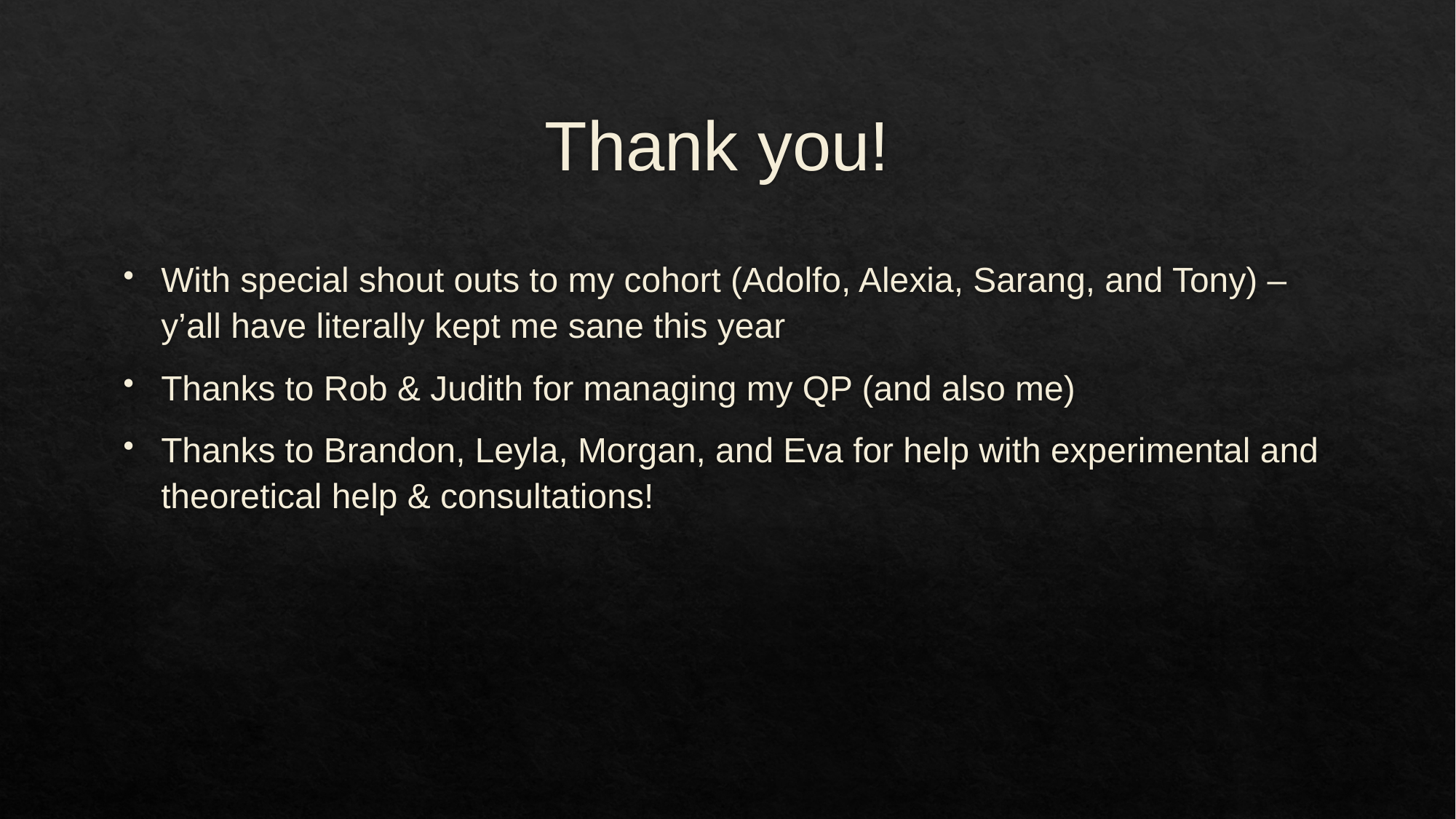

# Thank you!
With special shout outs to my cohort (Adolfo, Alexia, Sarang, and Tony) – y’all have literally kept me sane this year
Thanks to Rob & Judith for managing my QP (and also me)
Thanks to Brandon, Leyla, Morgan, and Eva for help with experimental and theoretical help & consultations!